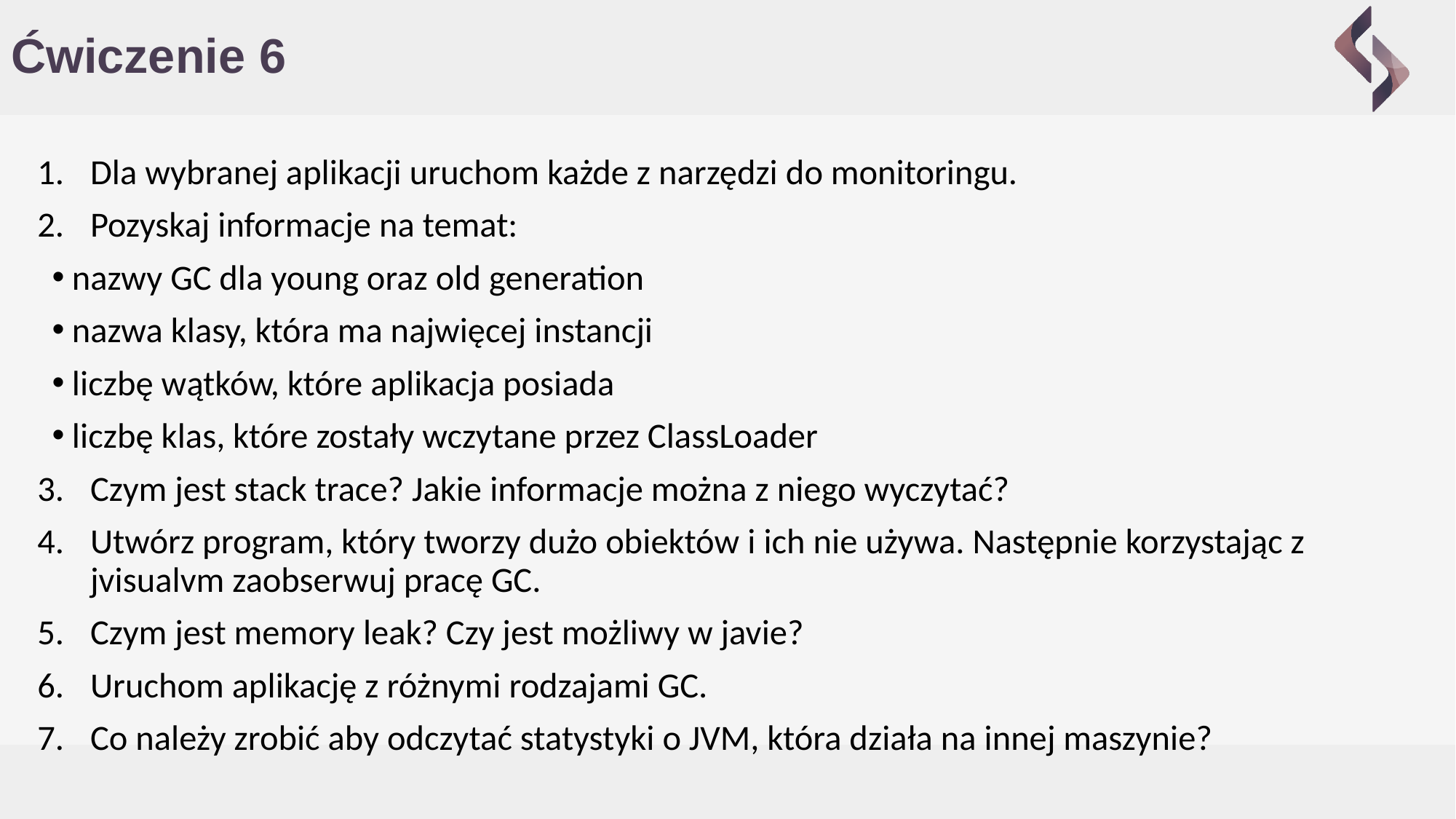

# Ćwiczenie 6
Dla wybranej aplikacji uruchom każde z narzędzi do monitoringu.
Pozyskaj informacje na temat:
 nazwy GC dla young oraz old generation
 nazwa klasy, która ma najwięcej instancji
 liczbę wątków, które aplikacja posiada
 liczbę klas, które zostały wczytane przez ClassLoader
Czym jest stack trace? Jakie informacje można z niego wyczytać?
Utwórz program, który tworzy dużo obiektów i ich nie używa. Następnie korzystając z jvisualvm zaobserwuj pracę GC.
Czym jest memory leak? Czy jest możliwy w javie?
Uruchom aplikację z różnymi rodzajami GC.
Co należy zrobić aby odczytać statystyki o JVM, która działa na innej maszynie?